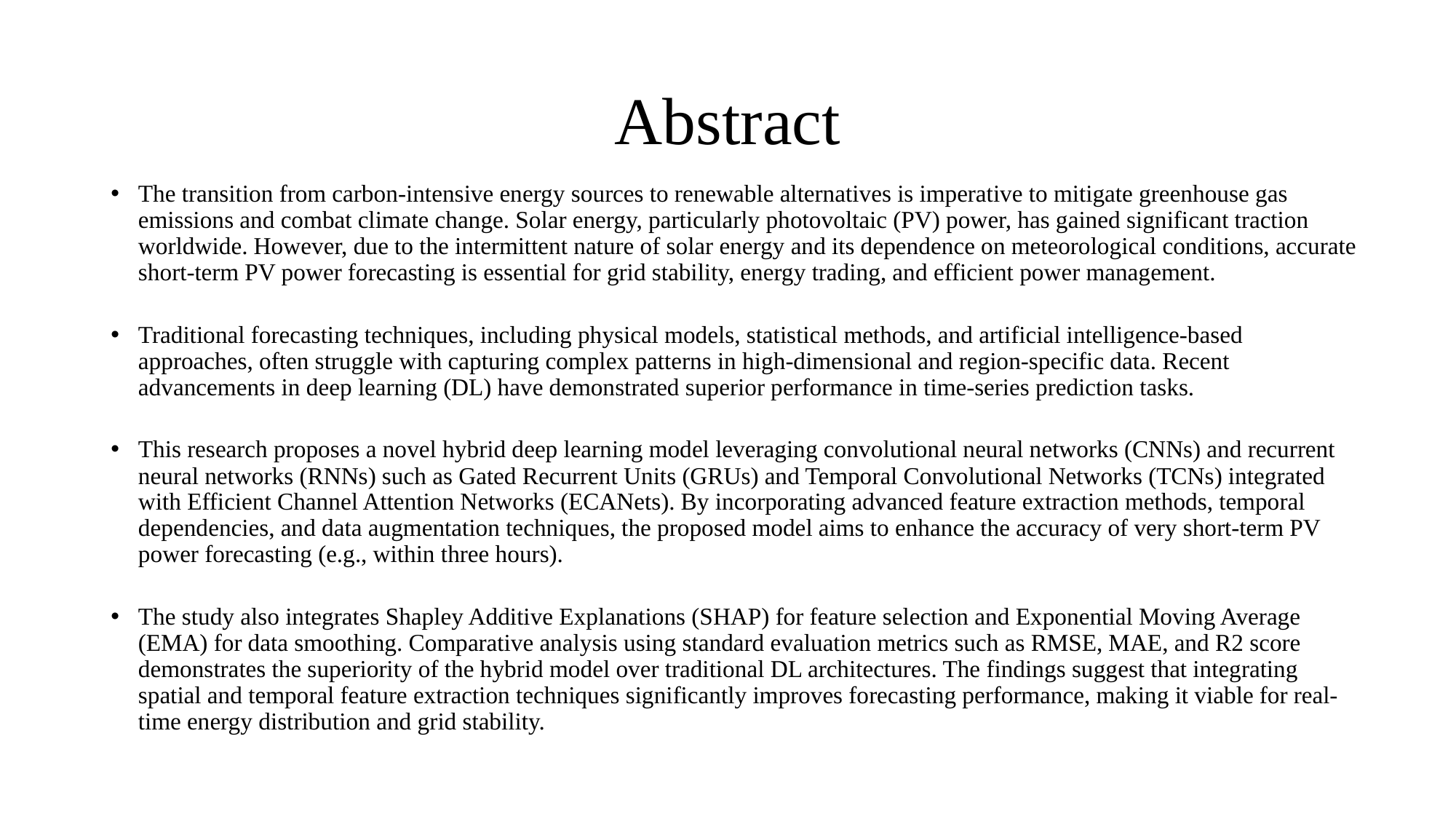

# Abstract
The transition from carbon-intensive energy sources to renewable alternatives is imperative to mitigate greenhouse gas emissions and combat climate change. Solar energy, particularly photovoltaic (PV) power, has gained significant traction worldwide. However, due to the intermittent nature of solar energy and its dependence on meteorological conditions, accurate short-term PV power forecasting is essential for grid stability, energy trading, and efficient power management.
Traditional forecasting techniques, including physical models, statistical methods, and artificial intelligence-based approaches, often struggle with capturing complex patterns in high-dimensional and region-specific data. Recent advancements in deep learning (DL) have demonstrated superior performance in time-series prediction tasks.
This research proposes a novel hybrid deep learning model leveraging convolutional neural networks (CNNs) and recurrent neural networks (RNNs) such as Gated Recurrent Units (GRUs) and Temporal Convolutional Networks (TCNs) integrated with Efficient Channel Attention Networks (ECANets). By incorporating advanced feature extraction methods, temporal dependencies, and data augmentation techniques, the proposed model aims to enhance the accuracy of very short-term PV power forecasting (e.g., within three hours).
The study also integrates Shapley Additive Explanations (SHAP) for feature selection and Exponential Moving Average (EMA) for data smoothing. Comparative analysis using standard evaluation metrics such as RMSE, MAE, and R2 score demonstrates the superiority of the hybrid model over traditional DL architectures. The findings suggest that integrating spatial and temporal feature extraction techniques significantly improves forecasting performance, making it viable for real-time energy distribution and grid stability.